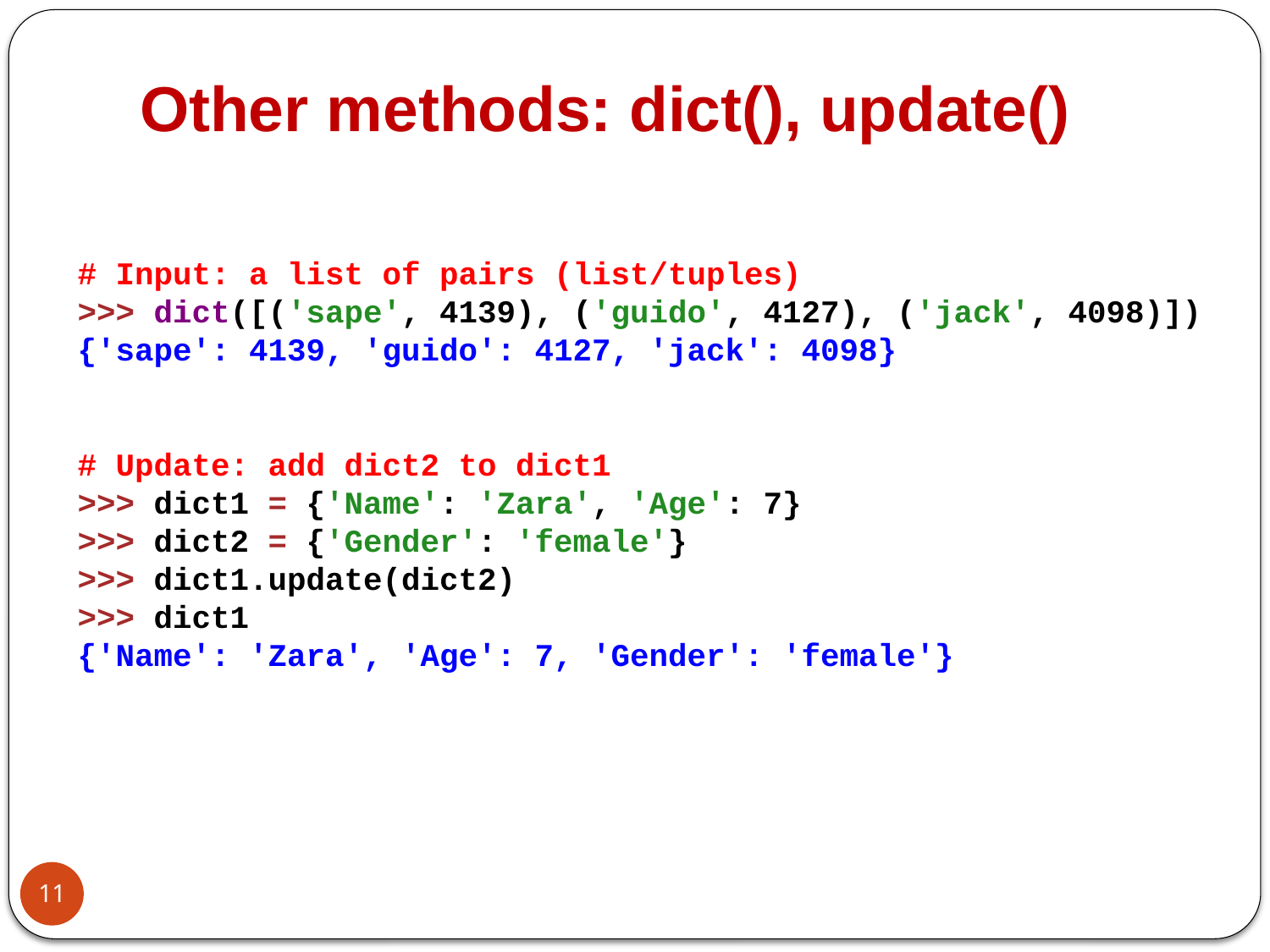

# Other methods: dict(), update()
# Input: a list of pairs (list/tuples)
>>> dict([('sape', 4139), ('guido', 4127), ('jack', 4098)])
{'sape': 4139, 'guido': 4127, 'jack': 4098}
# Update: add dict2 to dict1
>>> dict1 = {'Name': 'Zara', 'Age': 7}
>>> dict2 = {'Gender': 'female'}
>>> dict1.update(dict2)
>>> dict1
{'Name': 'Zara', 'Age': 7, 'Gender': 'female'}
11